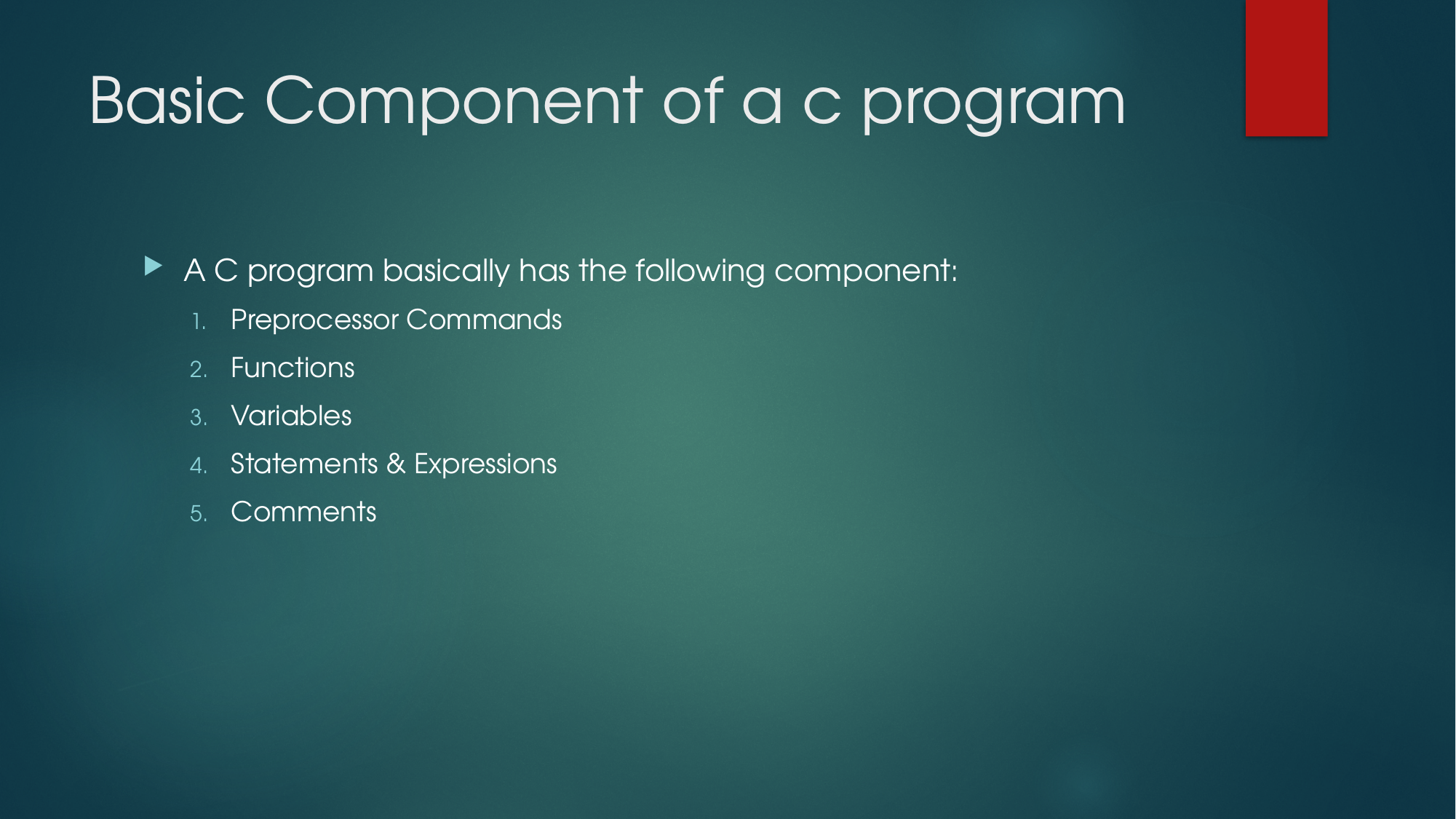

# Basic Component of a c program
A C program basically has the following component:
Preprocessor Commands
Functions
Variables
Statements & Expressions
Comments